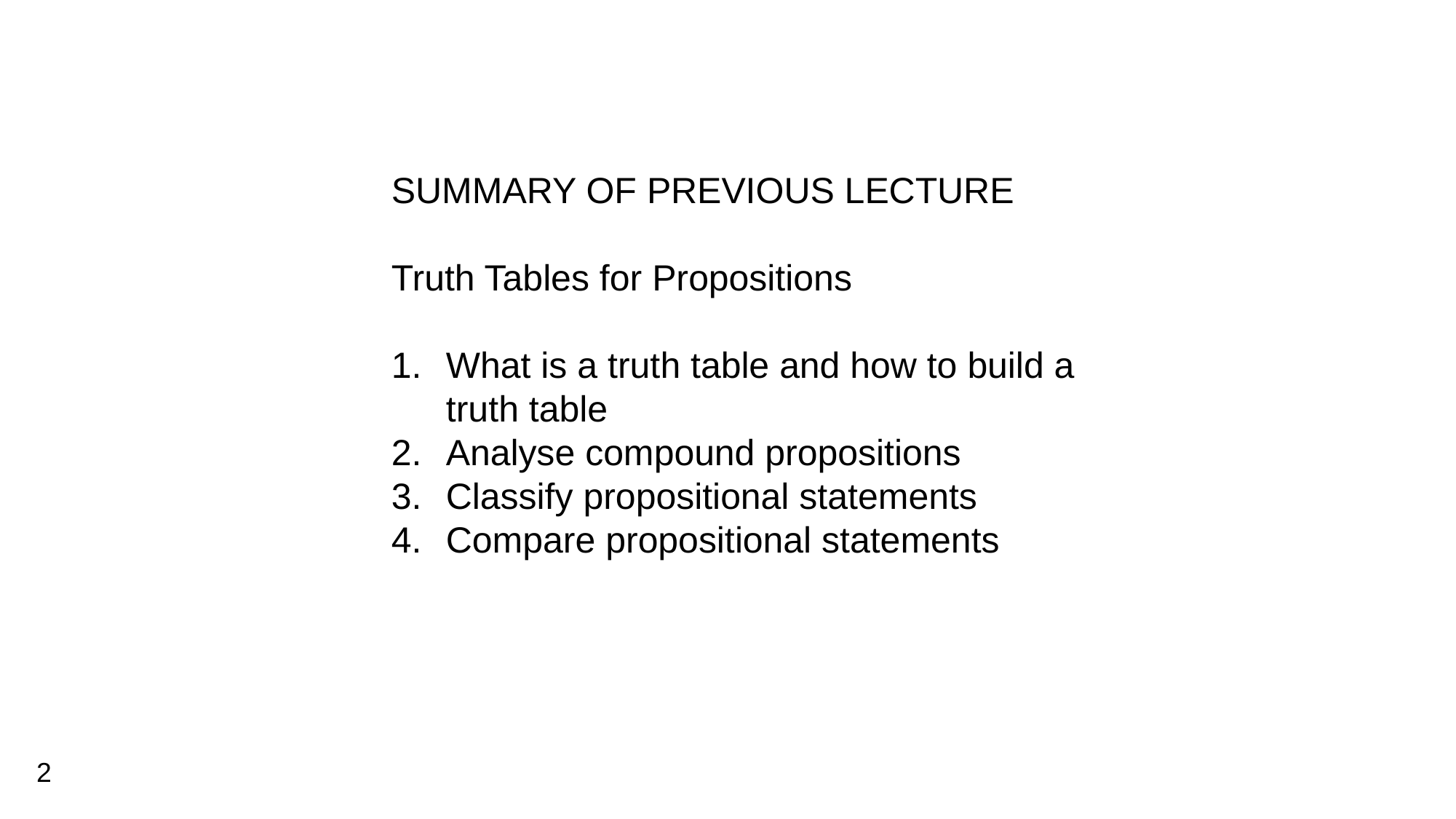

SUMMARY OF PREVIOUS LECTURE

Truth Tables for Propositions

What is a truth table and how to build a truth table
Analyse compound propositions
Classify propositional statements
Compare propositional statements
2